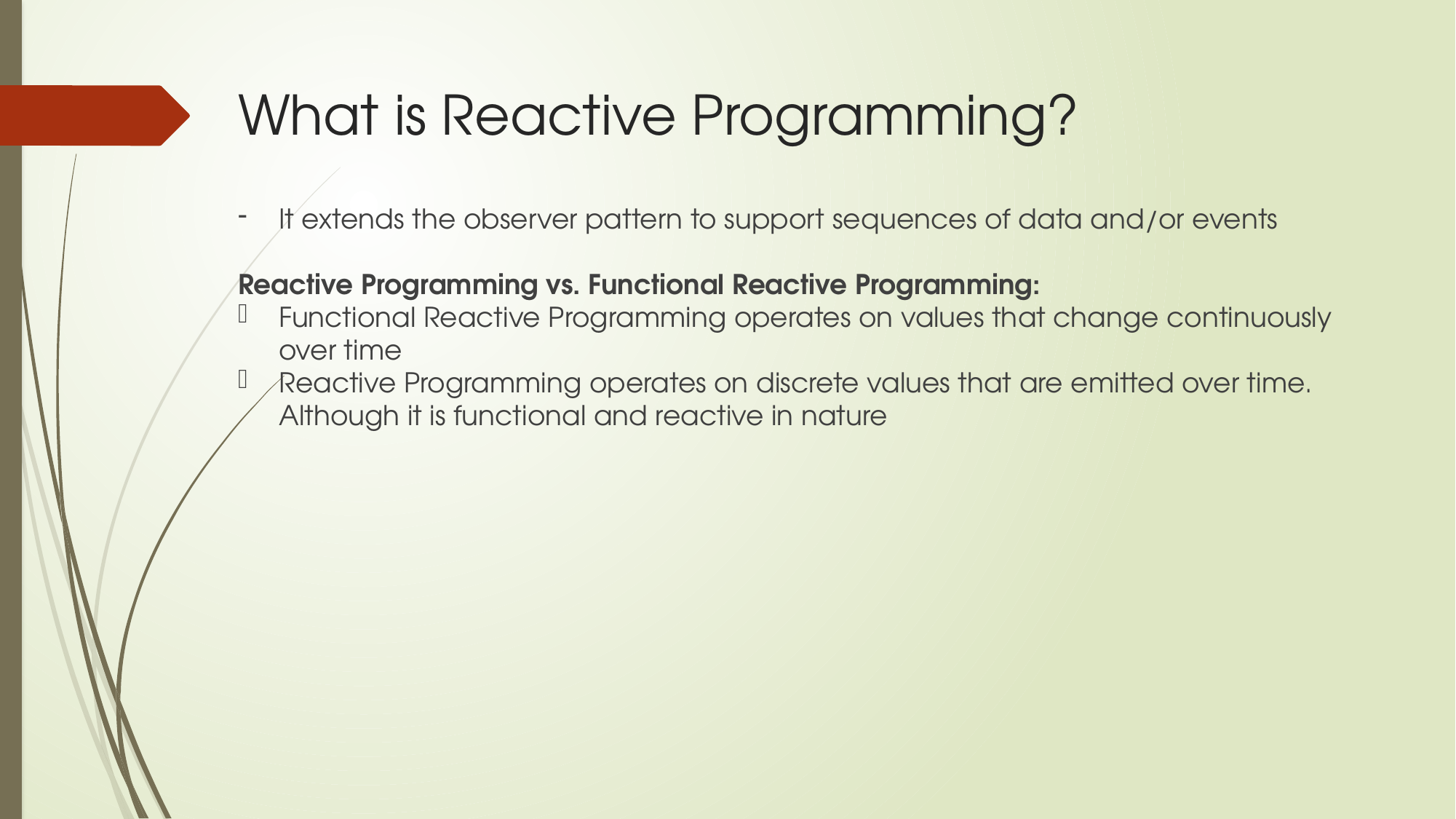

# What is Reactive Programming?
It extends the observer pattern to support sequences of data and/or events

Reactive Programming vs. Functional Reactive Programming:
Functional Reactive Programming operates on values that change continuously over time
Reactive Programming operates on discrete values that are emitted over time. Although it is functional and reactive in nature